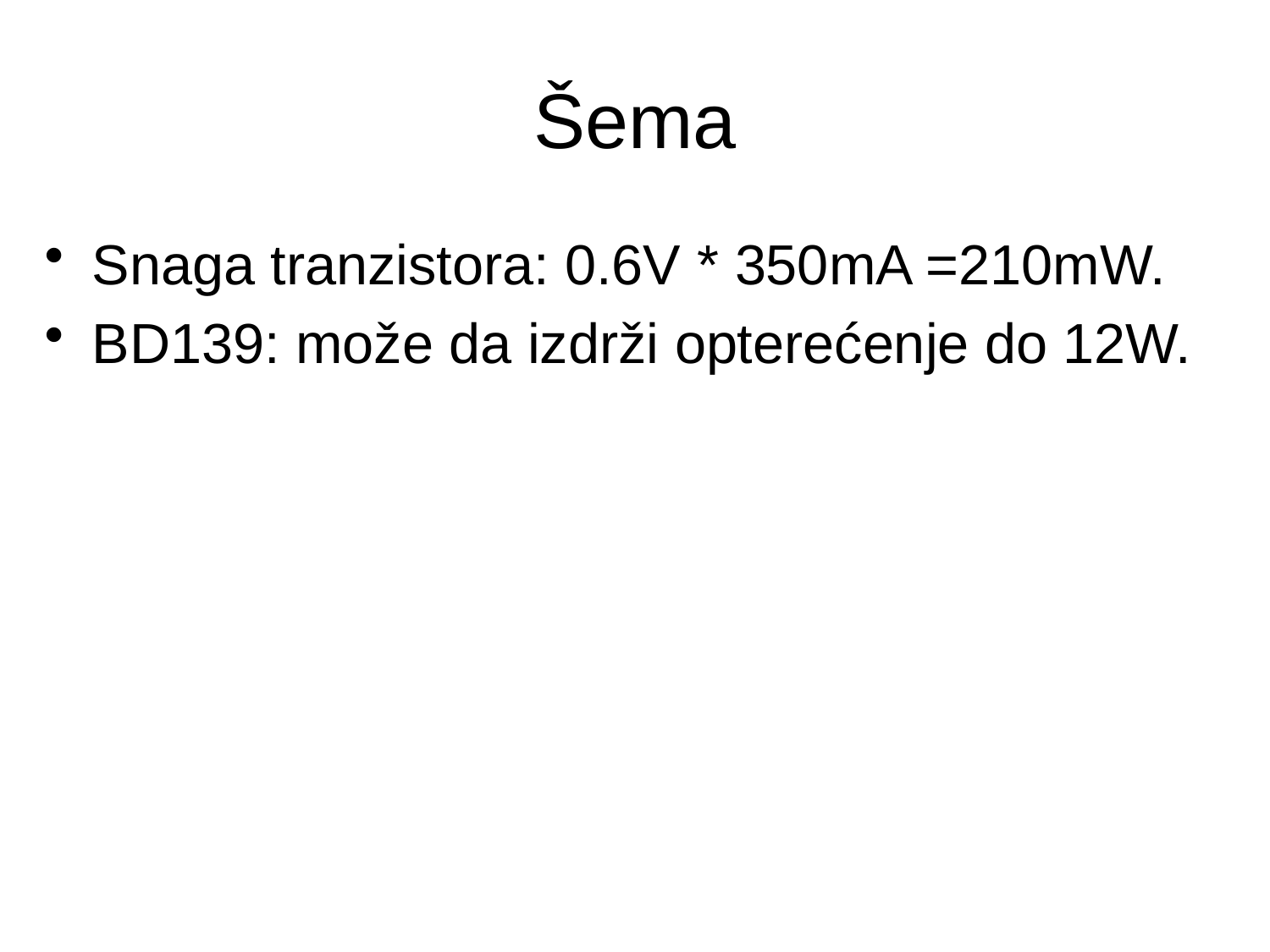

# Šema
Snaga tranzistora: 0.6V * 350mA =210mW.
BD139: može da izdrži opterećenje do 12W.